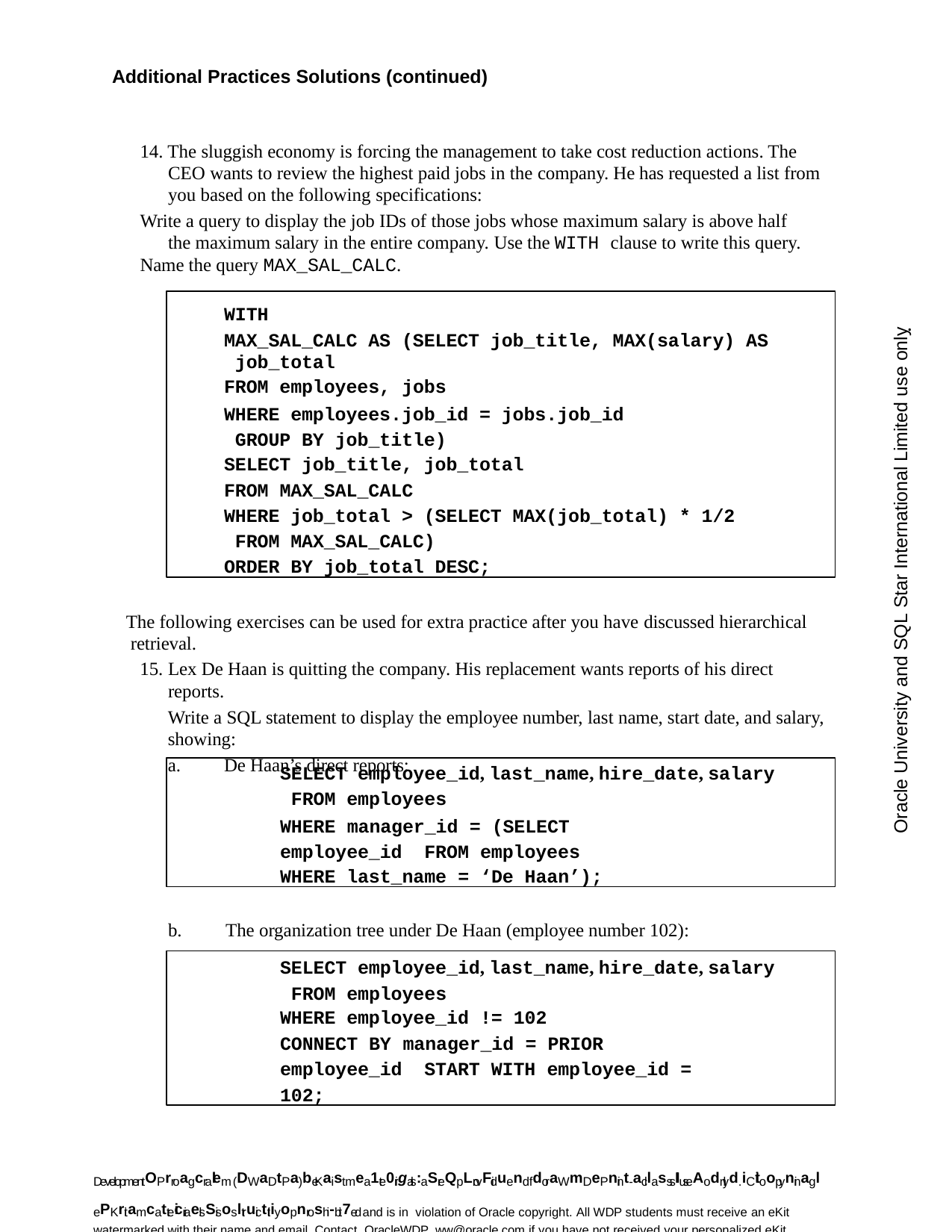

Additional Practices Solutions (continued)

14. The sluggish economy is forcing the management to take cost reduction actions. The  CEO wants to review the highest paid jobs in the company. He has requested a list from  you based on the following specifications:
Write a query to display the job IDs of those jobs whose maximum salary is above half  the maximum salary in the entire company. Use the WITH clause to write this query.
Name the query MAX_SAL_CALC.
WITH
MAX_SAL_CALC AS (SELECT job_title, MAX(salary) AS  job_total
FROM employees, jobs
WHERE employees.job_id = jobs.job_id  GROUP BY job_title)
SELECT job_title, job_total
FROM MAX_SAL_CALC
WHERE job_total > (SELECT MAX(job_total) * 1/2  FROM MAX_SAL_CALC)
ORDER BY job_total DESC;
Oracle University and SQL Star International Limited use onlyฺ
The following exercises can be used for extra practice after you have discussed hierarchical  retrieval.
Lex De Haan is quitting the company. His replacement wants reports of his direct reports.
Write a SQL statement to display the employee number, last name, start date, and salary,  showing:
De Haan’s direct reports:
SELECT employee_id, last_name, hire_date, salary  FROM employees
WHERE manager_id = (SELECT employee_id  FROM employees
WHERE last_name = ‘De Haan’);
b.	The organization tree under De Haan (employee number 102):
SELECT employee_id, last_name, hire_date, salary  FROM employees
WHERE employee_id != 102
CONNECT BY manager_id = PRIOR employee_id  START WITH employee_id = 102;
DevelopmentOPrroagcralem (DWaDtPa)beKaist mea1te0rigals: aSreQpLrovFiduend fdoraWmDePnint-acllasssIIuseAodnlyd. iCtioopyninagl ePKritamcatteicriaelsSisosltruicttliyopnroshi-bit7ed and is in  violation of Oracle copyright. All WDP students must receive an eKit watermarked with their name and email. Contact  OracleWDP_ww@oracle.com if you have not received your personalized eKit.